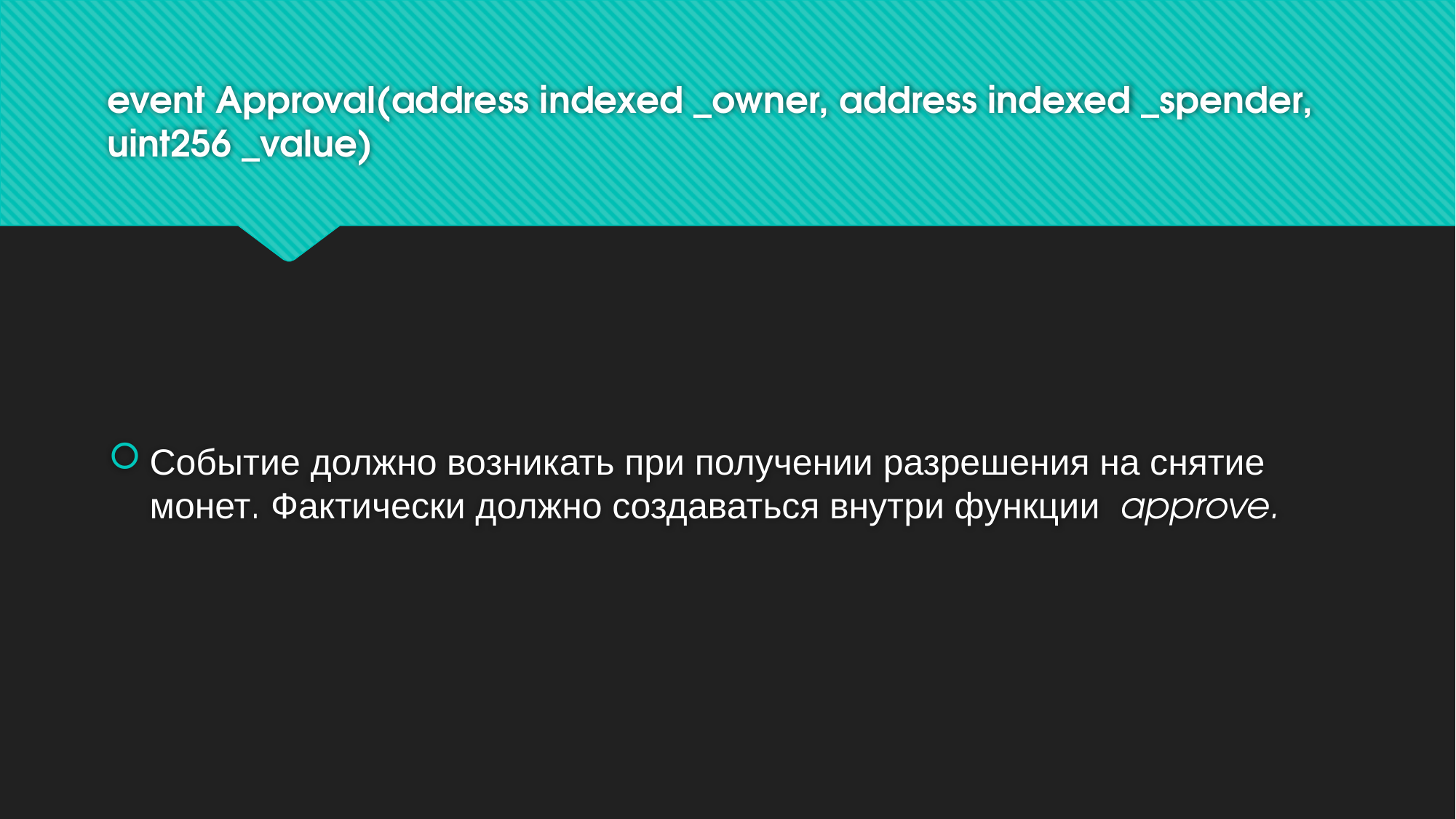

# event Approval(address indexed _owner, address indexed _spender, uint256 _value)
Событие должно возникать при получении разрешения на снятие монет. Фактически должно создаваться внутри функции  approve.